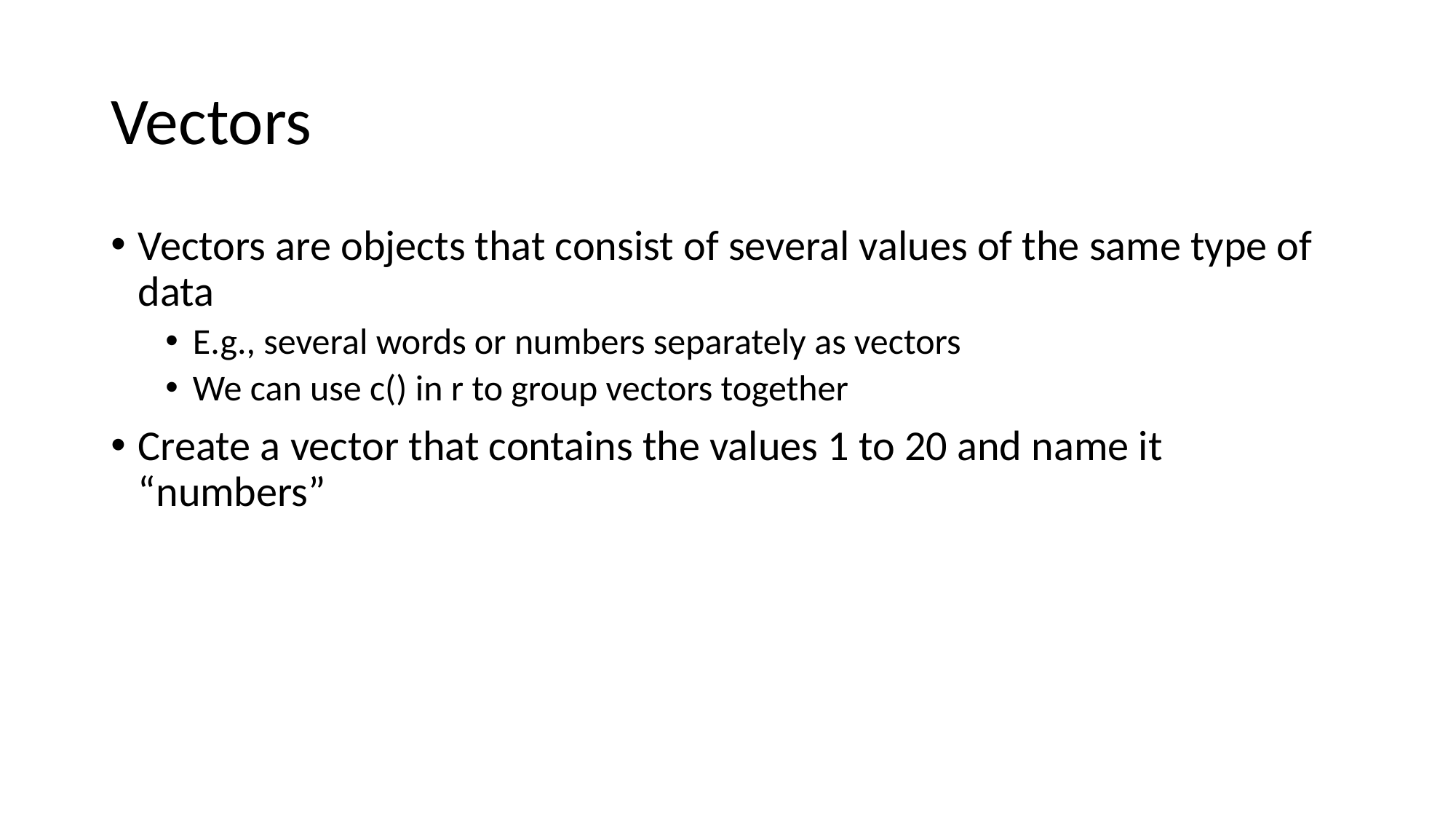

# Vectors
Vectors are objects that consist of several values of the same type of data
E.g., several words or numbers separately as vectors
We can use c() in r to group vectors together
Create a vector that contains the values 1 to 20 and name it “numbers”